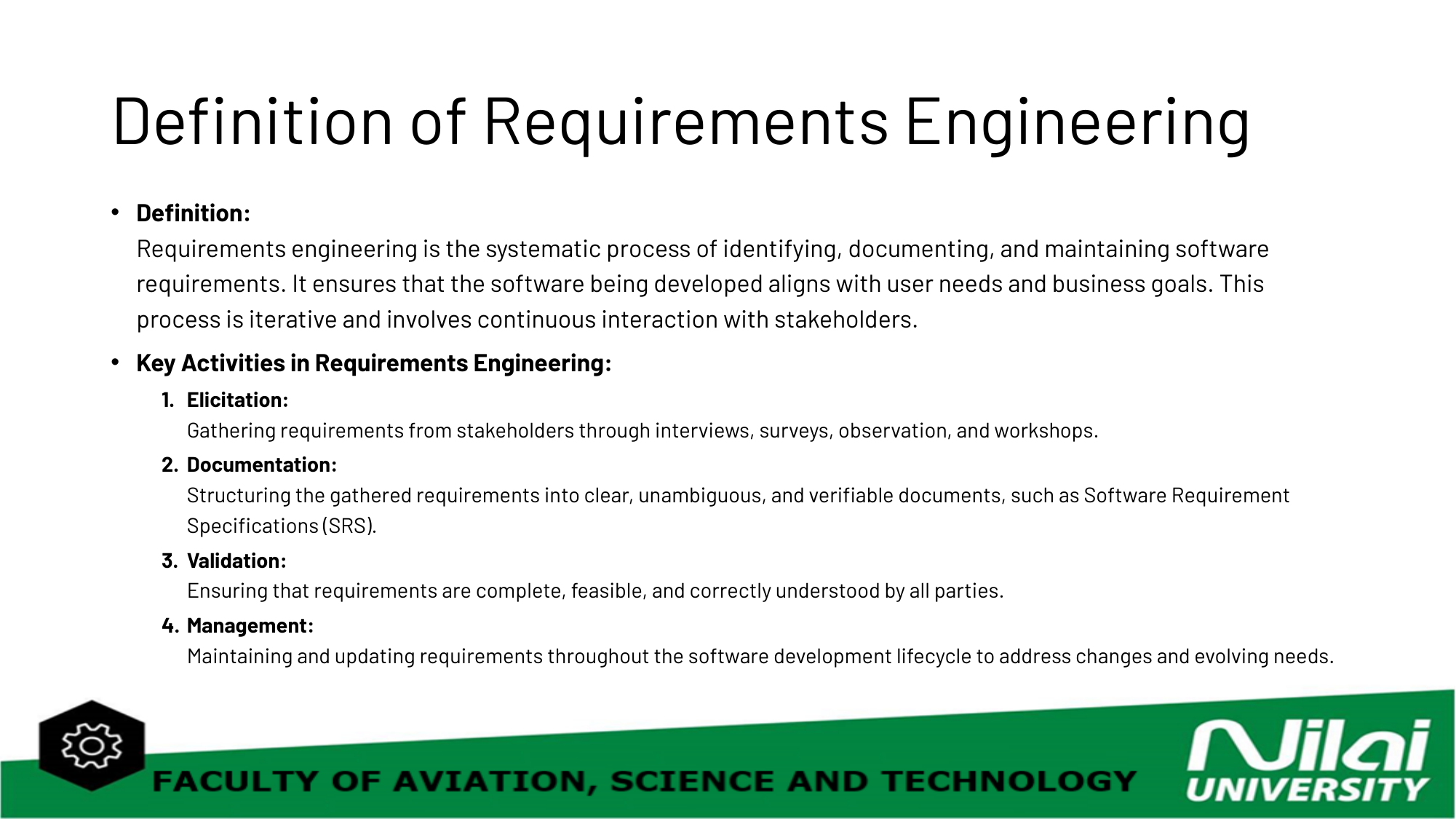

# Definition of Requirements Engineering
Definition:
Requirements engineering is the systematic process of identifying, documenting, and maintaining software requirements. It ensures that the software being developed aligns with user needs and business goals. This process is iterative and involves continuous interaction with stakeholders.
Key Activities in Requirements Engineering:
Elicitation:
Gathering requirements from stakeholders through interviews, surveys, observation, and workshops.
Documentation:
Structuring the gathered requirements into clear, unambiguous, and verifiable documents, such as Software Requirement Specifications (SRS).
Validation:
Ensuring that requirements are complete, feasible, and correctly understood by all parties.
Management:
Maintaining and updating requirements throughout the software development lifecycle to address changes and evolving needs.